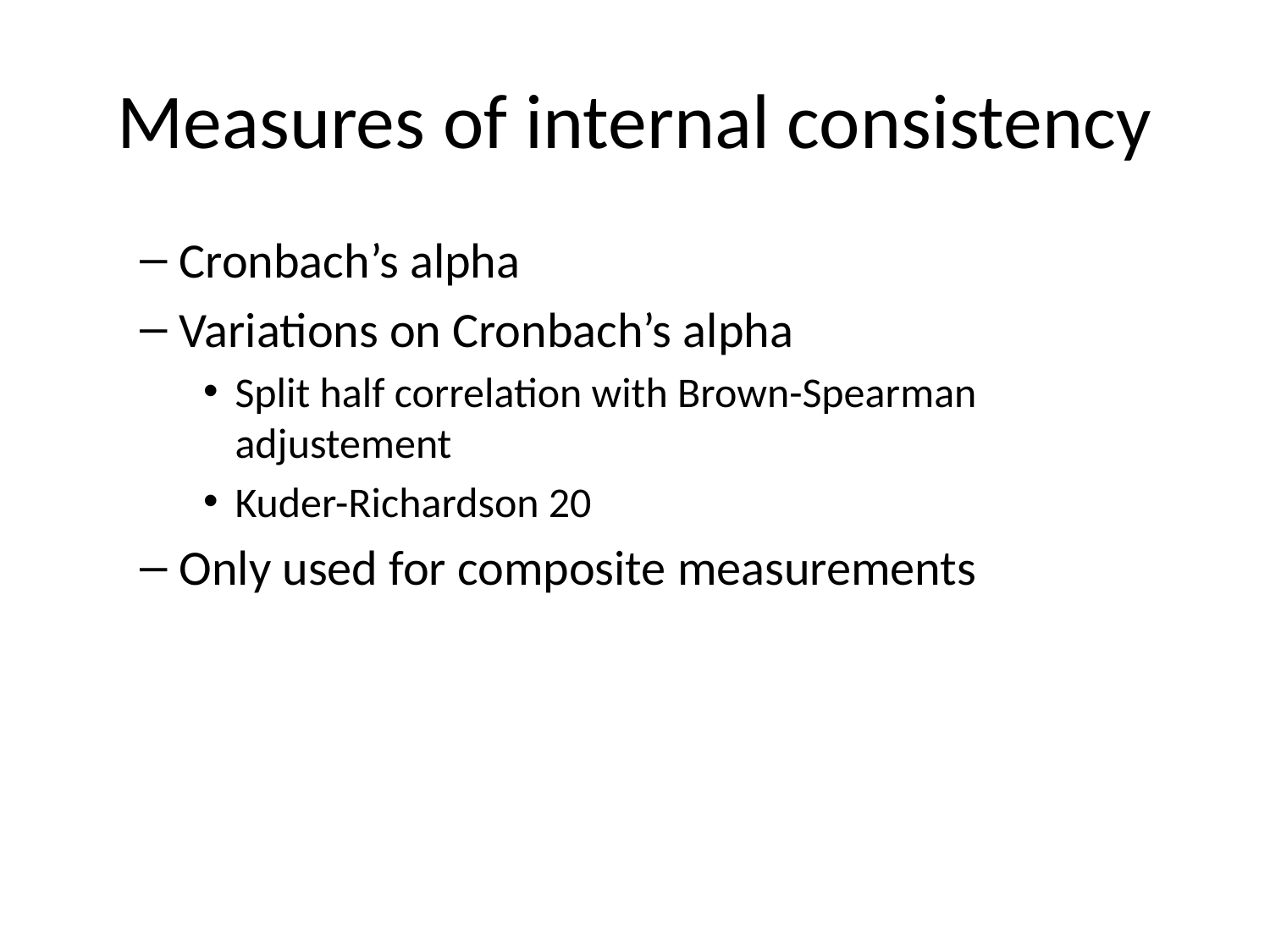

# Measures of internal consistency
Cronbach’s alpha
Variations on Cronbach’s alpha
Split half correlation with Brown-Spearman adjustement
Kuder-Richardson 20
Only used for composite measurements